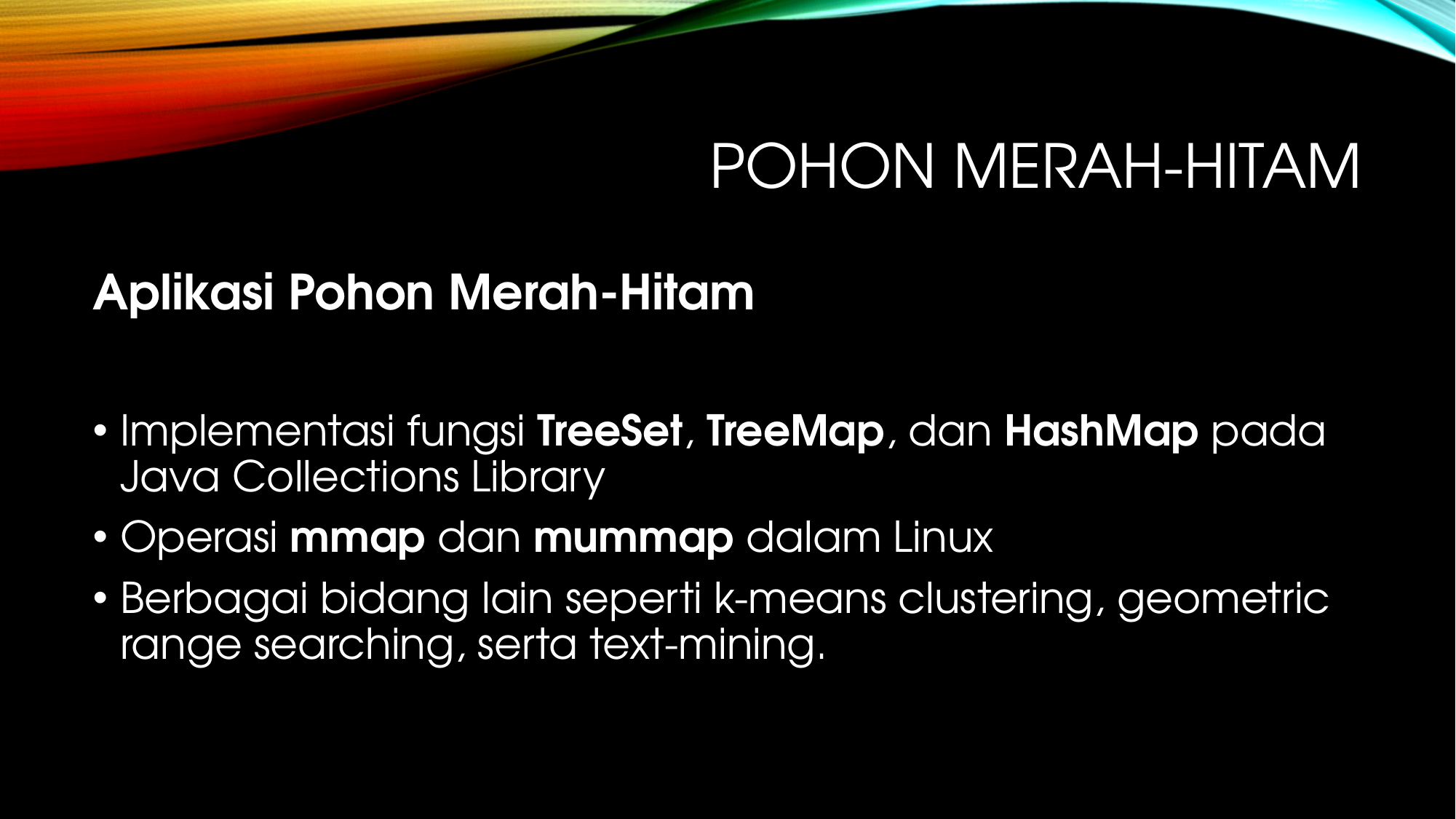

# Pohon Merah-Hitam
Aplikasi Pohon Merah-Hitam

Implementasi fungsi TreeSet, TreeMap, dan HashMap pada Java Collections Library
Operasi mmap dan mummap dalam Linux
Berbagai bidang lain seperti k-means clustering, geometric range searching, serta text-mining.